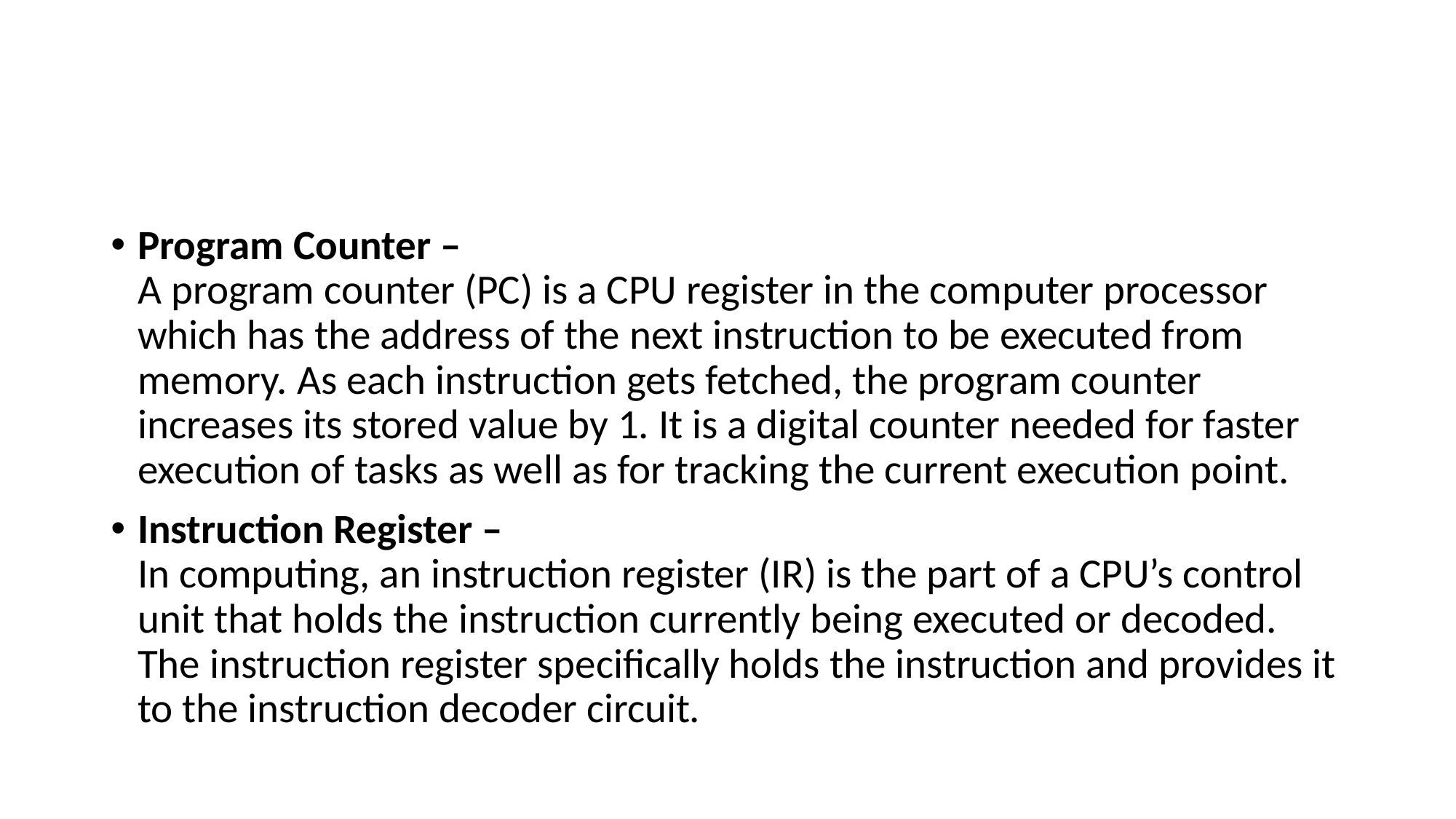

#
Program Counter – 
A program counter (PC) is a CPU register in the computer processor which has the address of the next instruction to be executed from memory. As each instruction gets fetched, the program counter increases its stored value by 1. It is a digital counter needed for faster execution of tasks as well as for tracking the current execution point.
Instruction Register – 
In computing, an instruction register (IR) is the part of a CPU’s control unit that holds the instruction currently being executed or decoded. The instruction register specifically holds the instruction and provides it to the instruction decoder circuit.